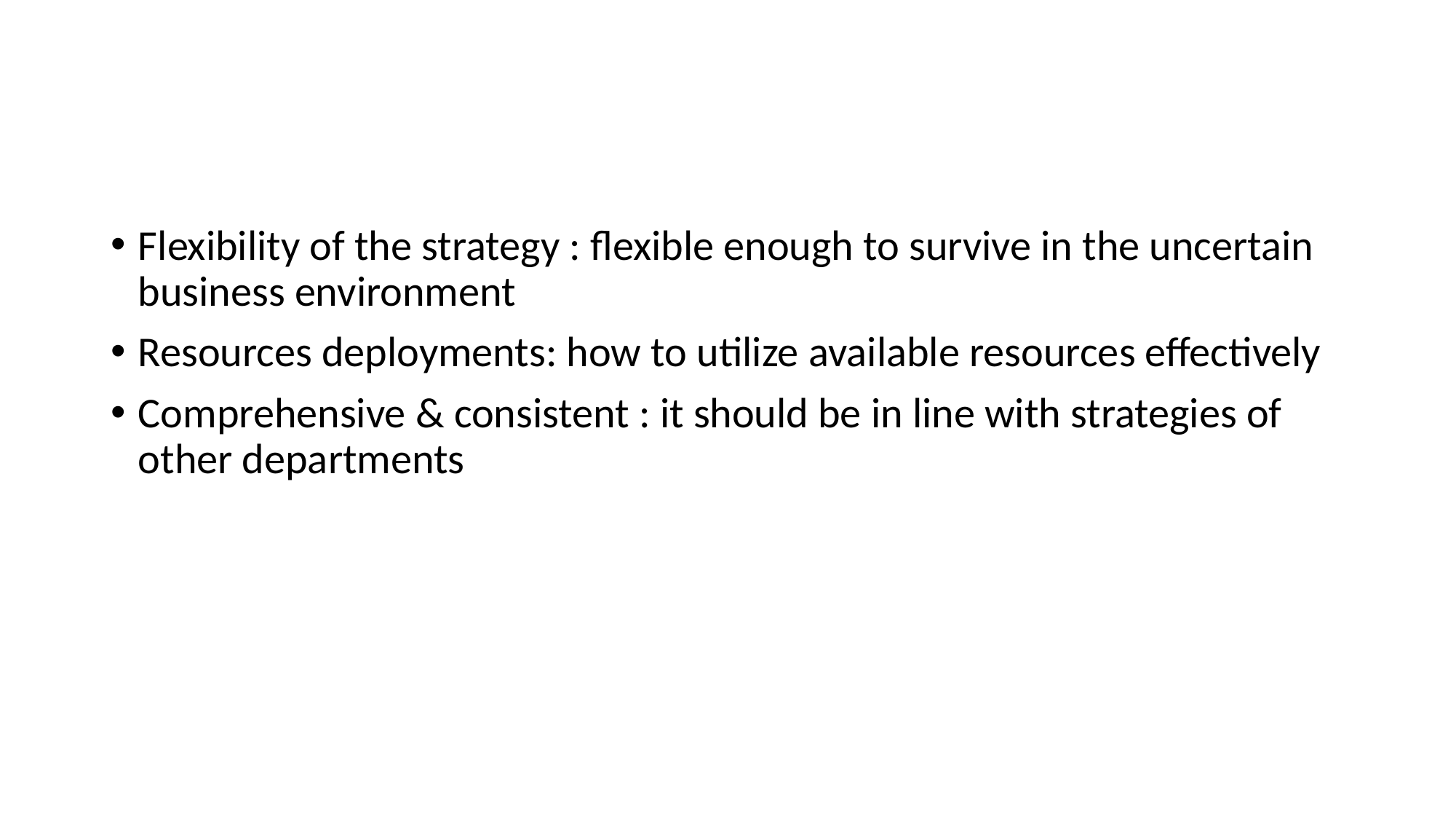

#
Flexibility of the strategy : flexible enough to survive in the uncertain business environment
Resources deployments: how to utilize available resources effectively
Comprehensive & consistent : it should be in line with strategies of other departments